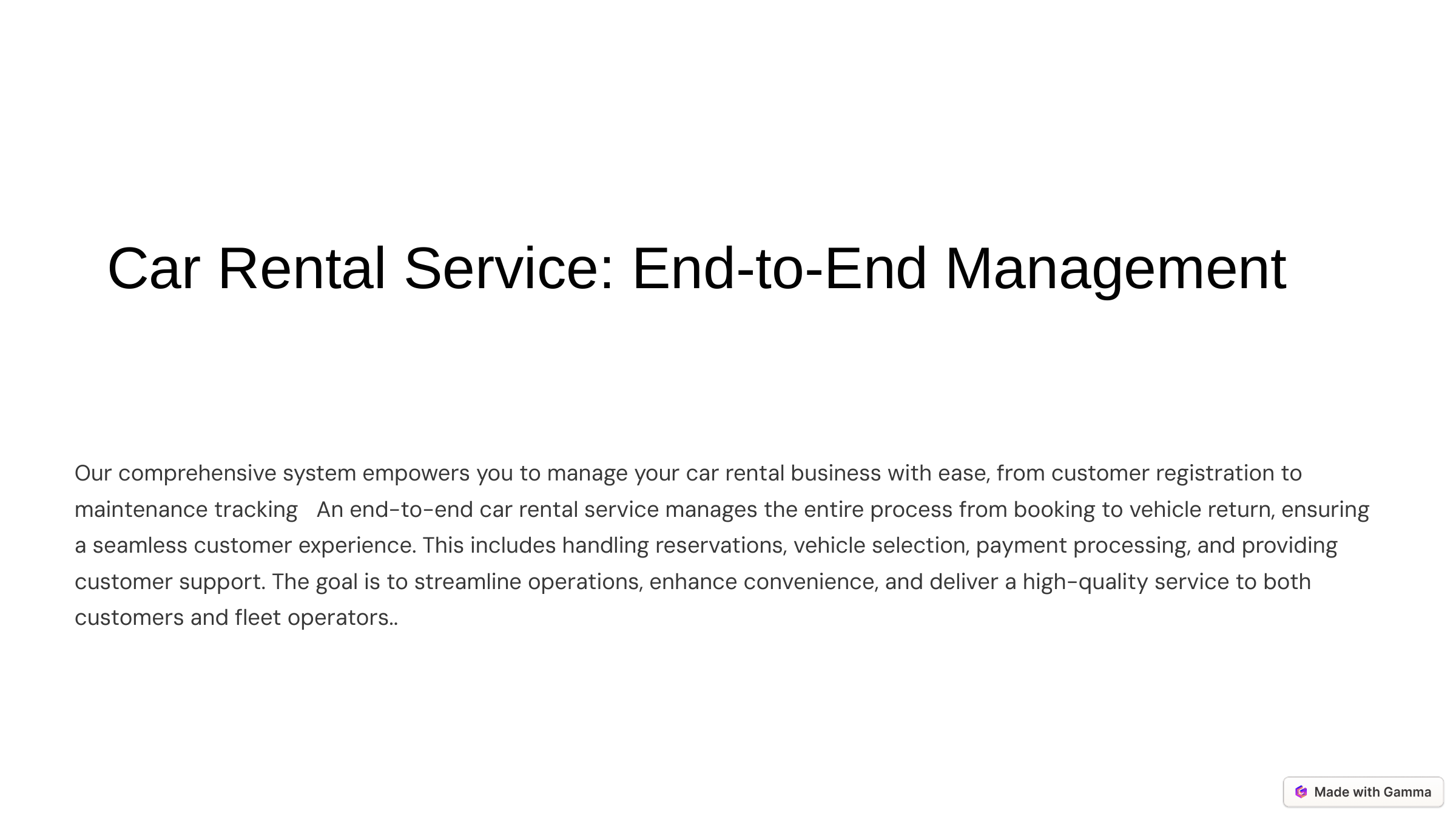

Car Rental Service: End-to-End Management
Our comprehensive system empowers you to manage your car rental business with ease, from customer registration to maintenance tracking   An end-to-end car rental service manages the entire process from booking to vehicle return, ensuring a seamless customer experience. This includes handling reservations, vehicle selection, payment processing, and providing customer support. The goal is to streamline operations, enhance convenience, and deliver a high-quality service to both customers and fleet operators..